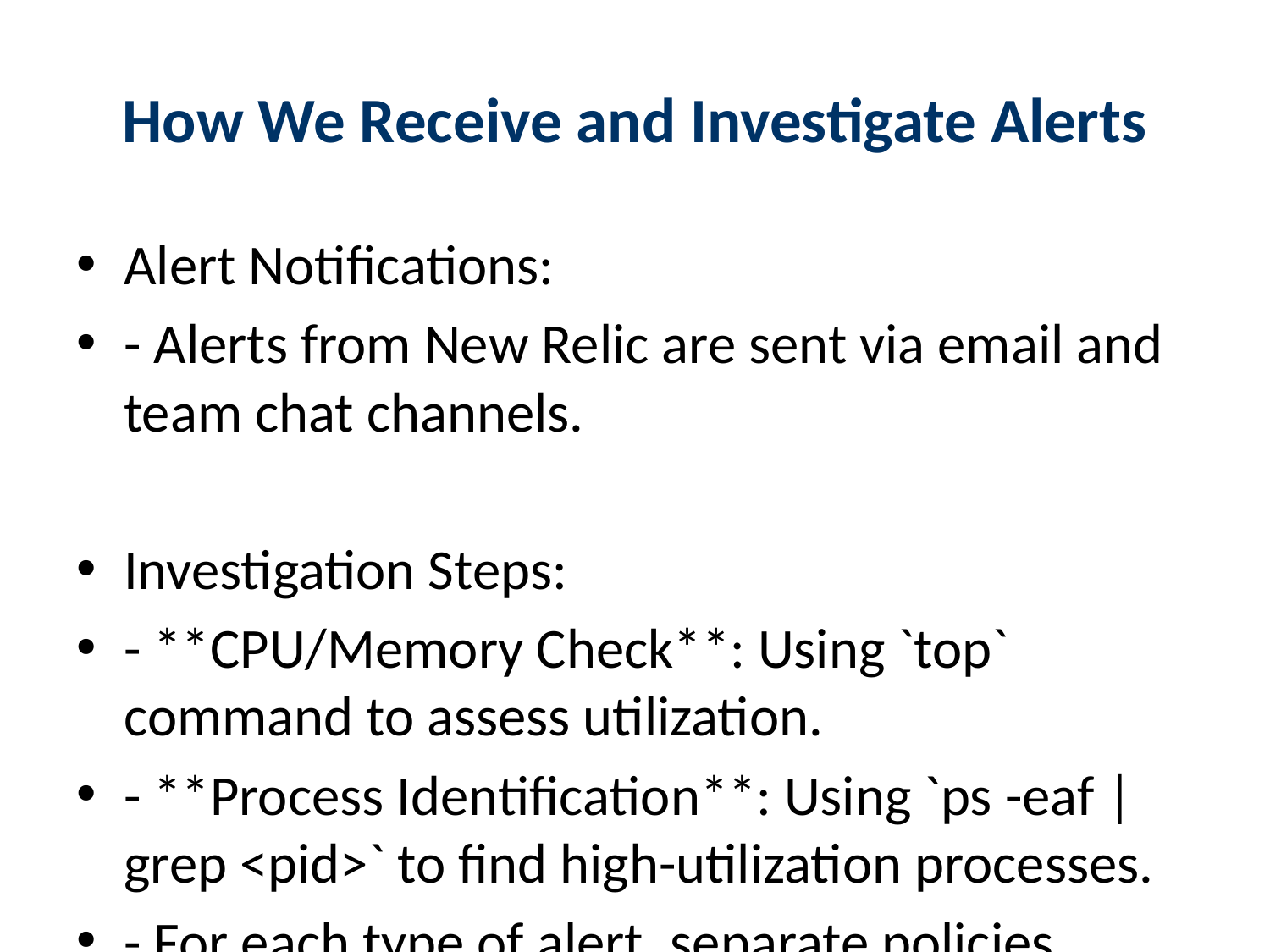

# How We Receive and Investigate Alerts
Alert Notifications:
- Alerts from New Relic are sent via email and team chat channels.

Investigation Steps:
- **CPU/Memory Check**: Using `top` command to assess utilization.
- **Process Identification**: Using `ps -eaf | grep <pid>` to find high-utilization processes.
- For each type of alert, separate policies ensure quick identification and resolution.

Policy URLs:
All policies are accessible from the New Relic dashboard with unique URLs per policy.